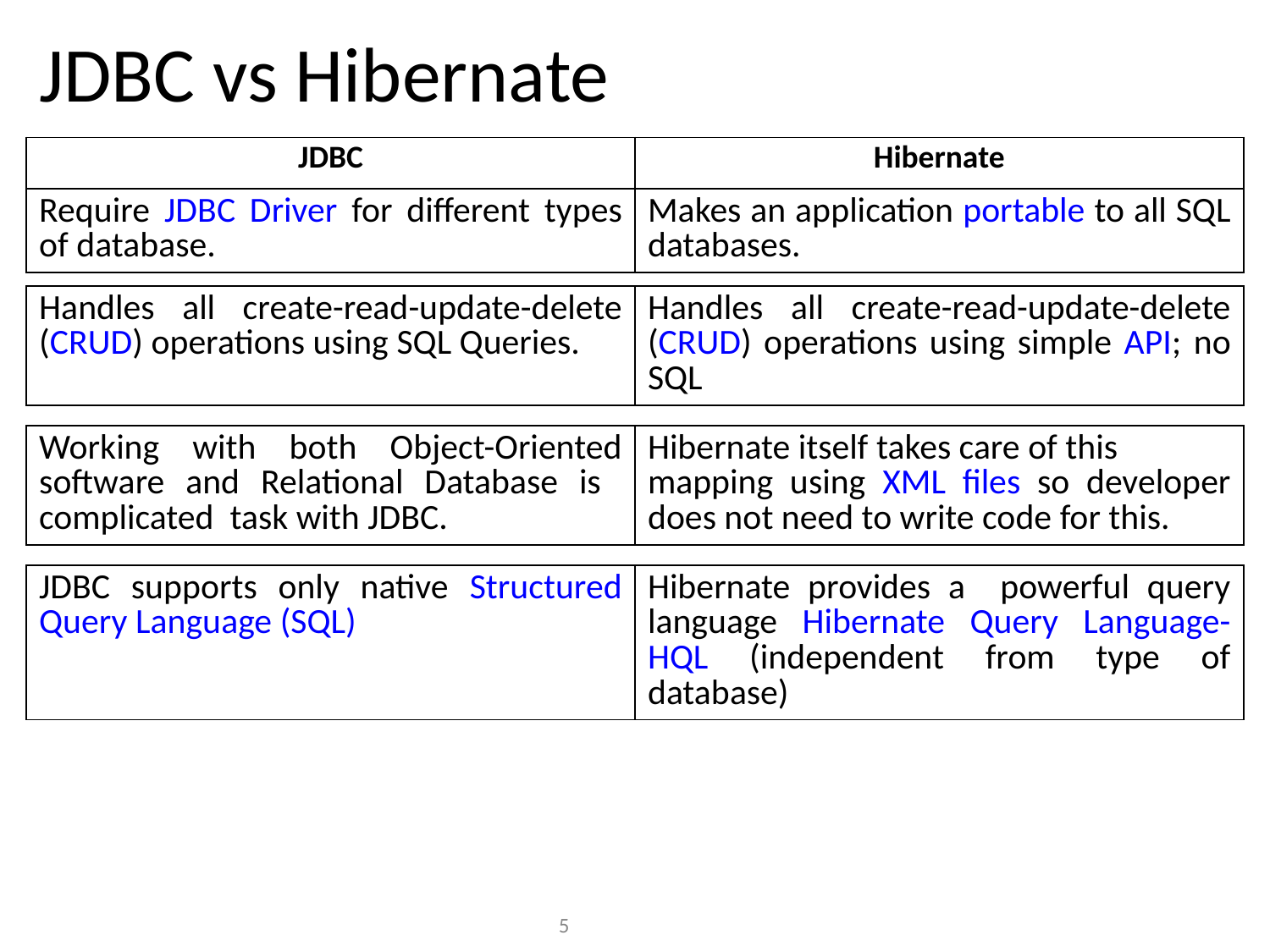

# JDBC vs Hibernate
| JDBC | Hibernate |
| --- | --- |
| Require JDBC Driver for different types of database. | Makes an application portable to all SQL databases. |
| --- | --- |
| Handles all create-read-update-delete (CRUD) operations using SQL Queries. | Handles all create-read-update-delete (CRUD) operations using simple API; no SQL |
| --- | --- |
| Working with both Object-Oriented software and Relational Database is complicated task with JDBC. | Hibernate itself takes care of this mapping using XML files so developer does not need to write code for this. |
| --- | --- |
| JDBC supports only native Structured Query Language (SQL) | Hibernate provides a powerful query language Hibernate Query Language-HQL (independent from type of database) |
| --- | --- |
5